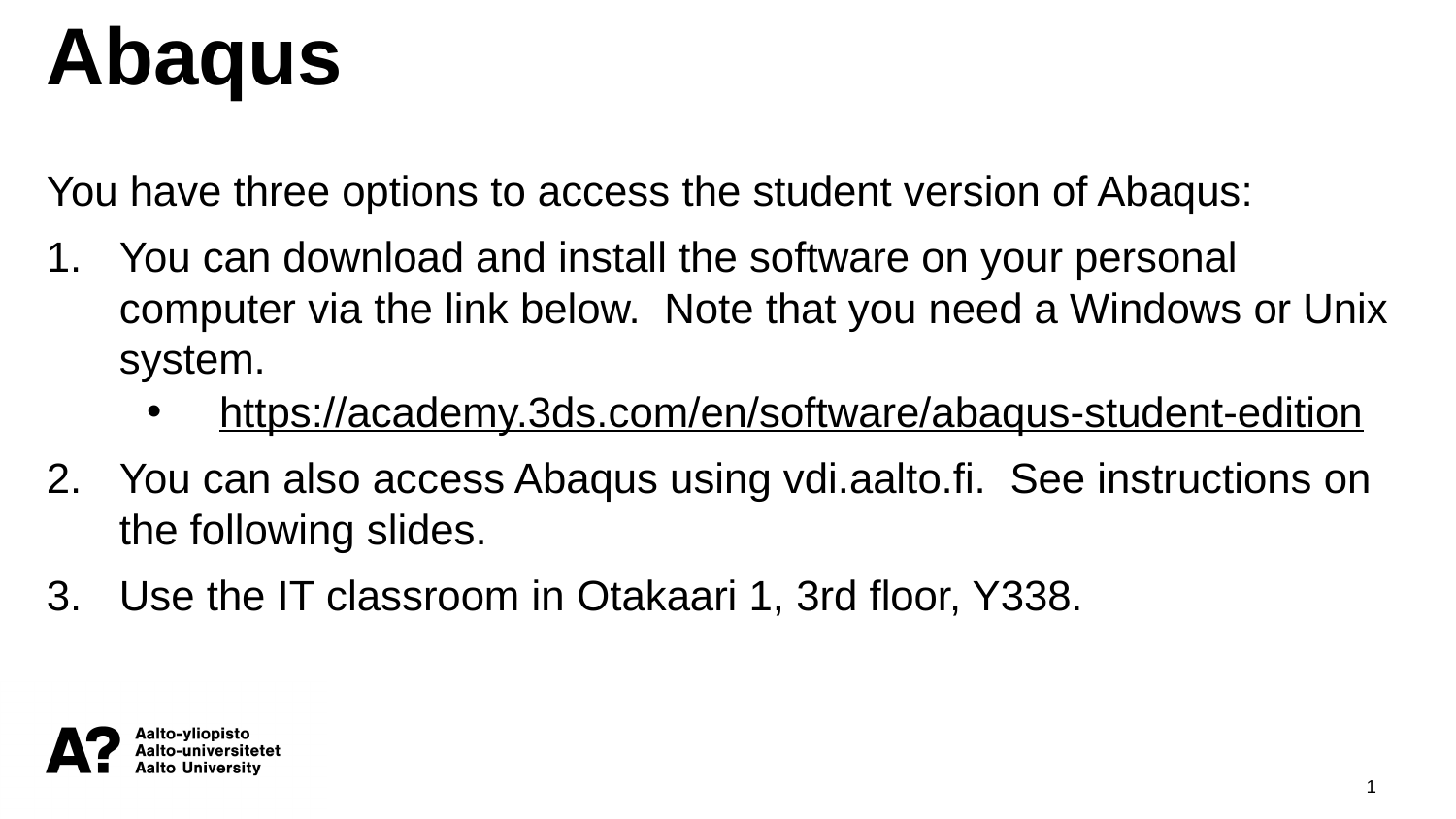

Abaqus
You have three options to access the student version of Abaqus:
You can download and install the software on your personal computer via the link below.  Note that you need a Windows or Unix system.
https://academy.3ds.com/en/software/abaqus-student-edition
You can also access Abaqus using vdi.aalto.fi.  See instructions on the following slides.
Use the IT classroom in Otakaari 1, 3rd floor, Y338.
1